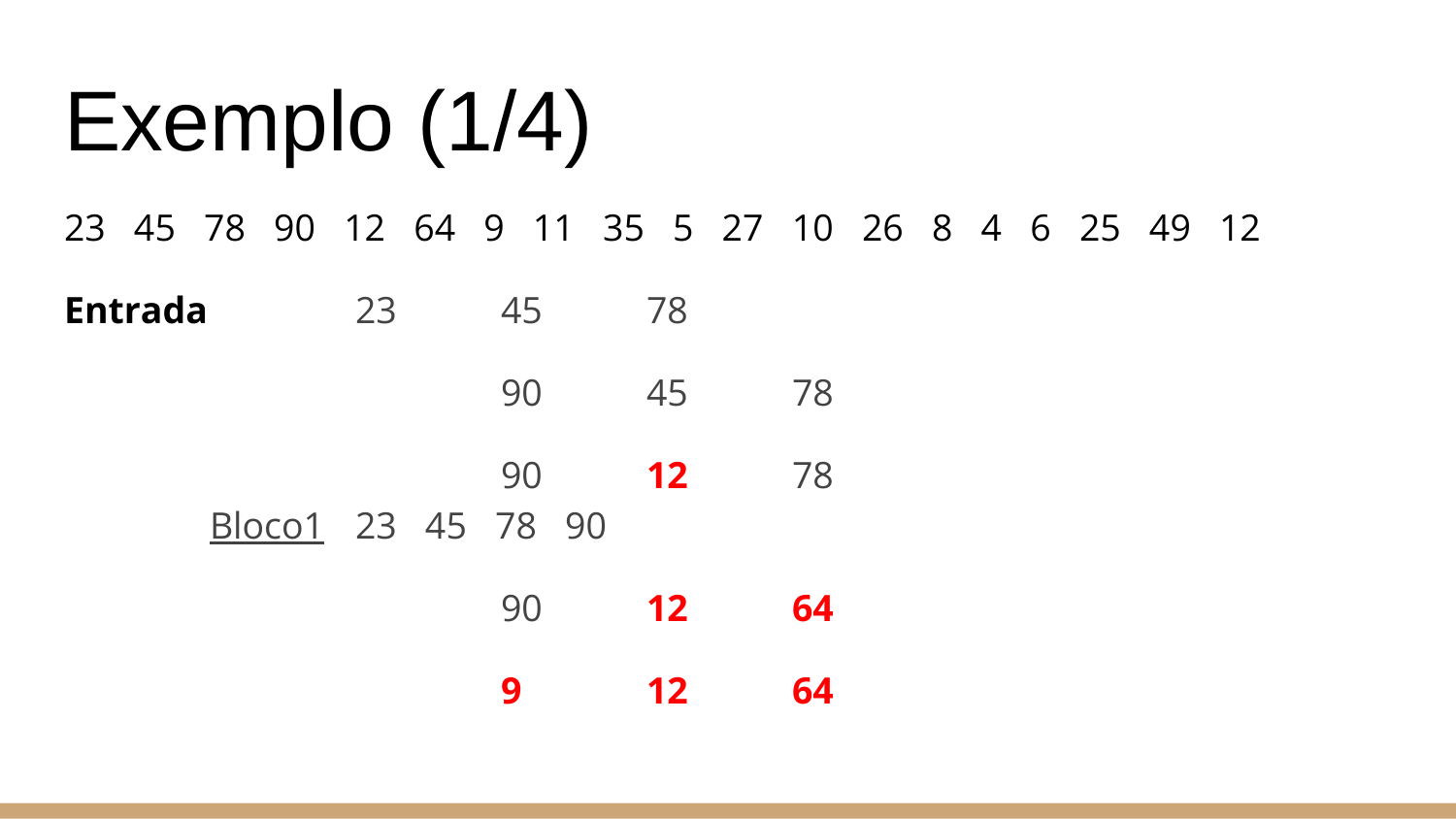

# Exemplo (1/4)
23   45   78   90   12   64   9   11   35   5   27   10   26   8   4   6   25   49   12
Entrada		23	45	78
			90	45	78
			90	12	78					Bloco1	23   45   78   90
			90	12	64
			9	12	64